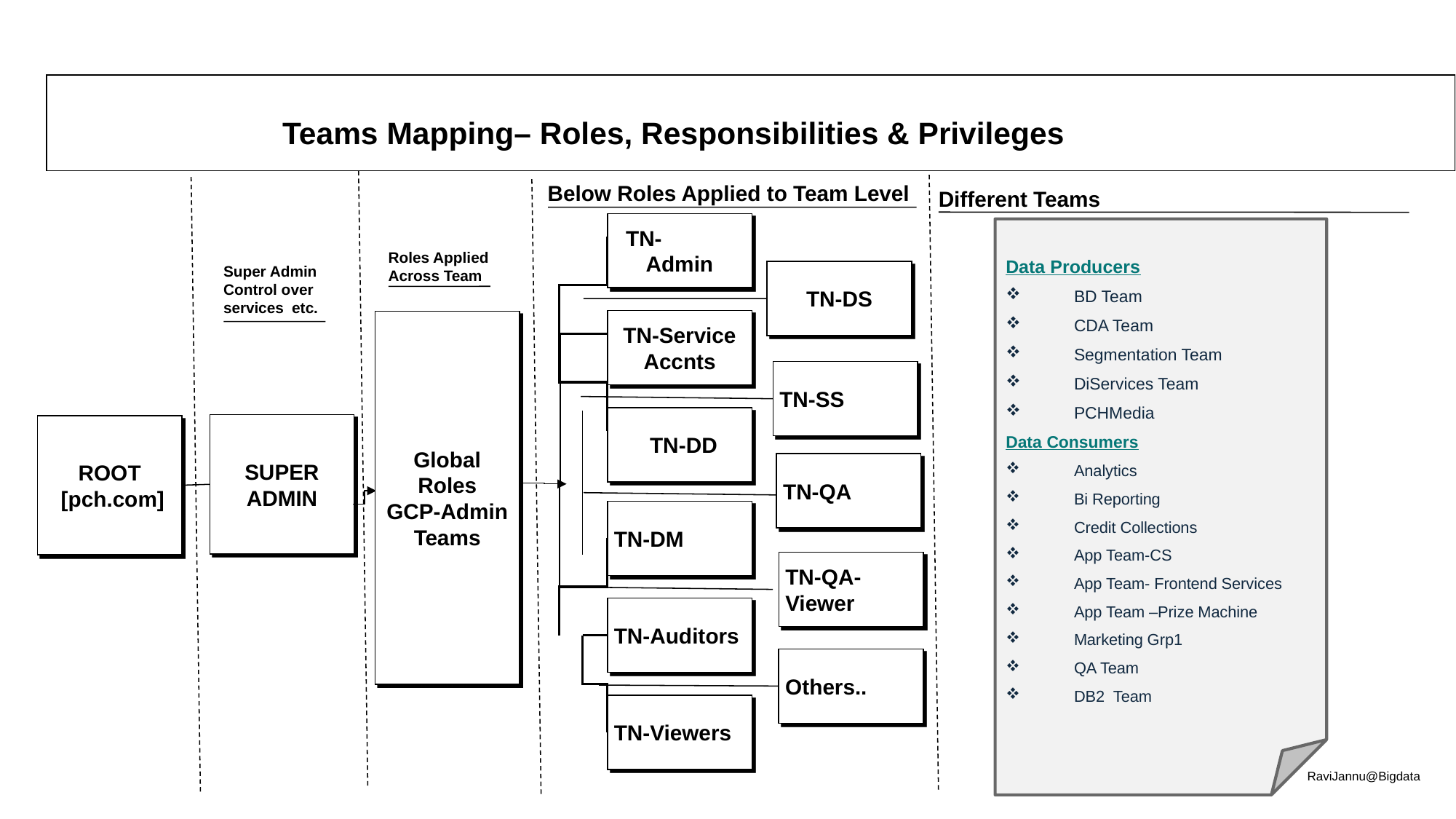

# Teams Mapping– Roles, Responsibilities & Privileges
Below Roles Applied to Team Level
Different Teams

  TN-
Admin

Data Producers
BD Team
CDA Team
Segmentation Team
DiServices Team
PCHMedia
Data Consumers
Analytics
Bi Reporting
Credit Collections
App Team-CS
App Team- Frontend Services
App Team –Prize Machine
Marketing Grp1
QA Team
DB2  Team

Roles Applied
Across Team
Super Admin Control over services  etc.

TN-DS

TN-Service Accnts

Global
Roles
GCP-Admin Teams

TN-SS

TN-DD

SUPER
ADMIN

ROOT
 [pch.com]

TN-QA

TN-DM

TN-QA-Viewer

TN-Auditors

Others..

TN-Viewers